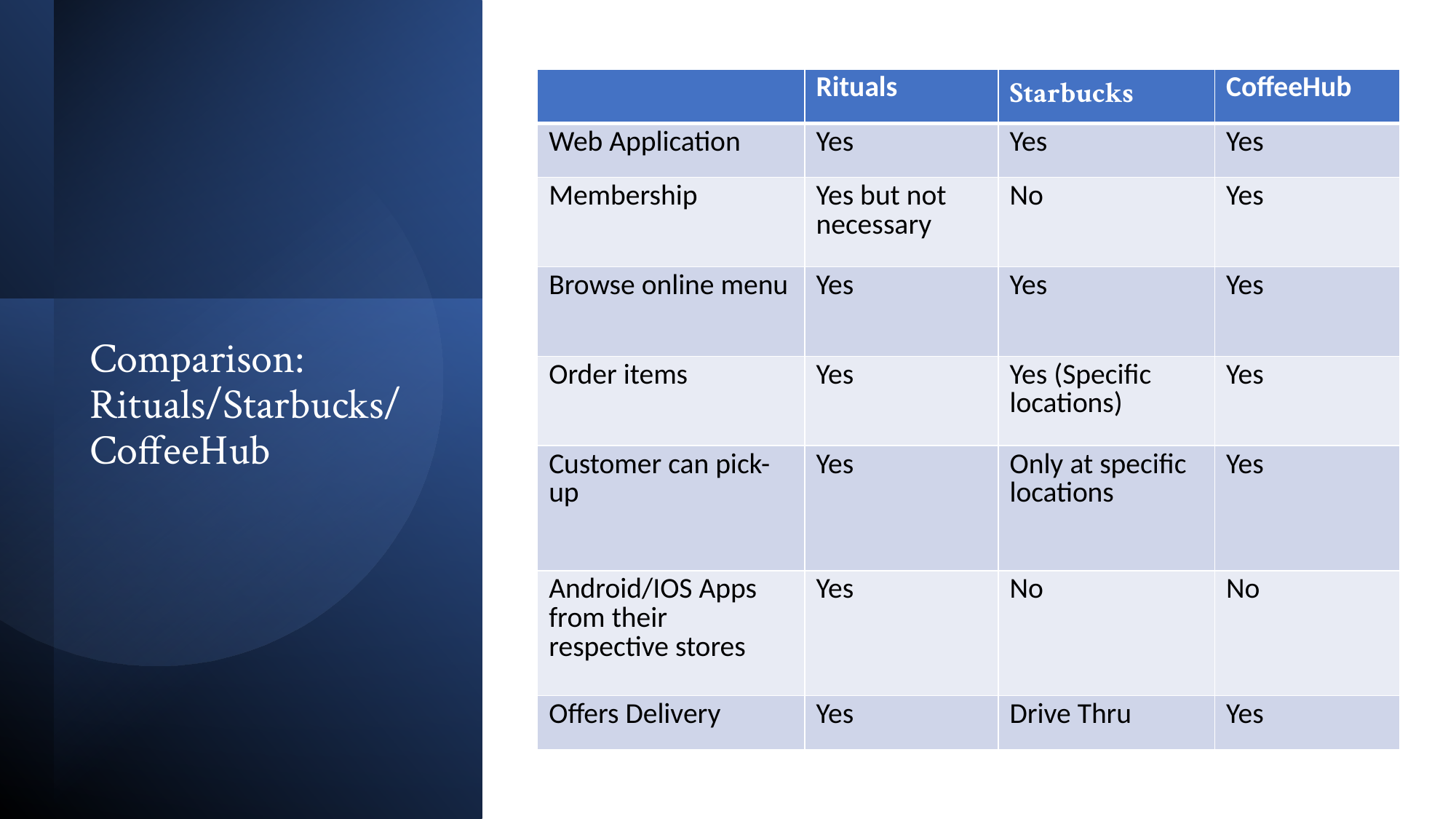

|  | Rituals | Starbucks | CoffeeHub |
| --- | --- | --- | --- |
| Web Application | Yes | Yes | Yes |
| Membership | Yes but not necessary | No | Yes |
| Browse online menu | Yes | Yes | Yes |
| Order items | Yes | Yes (Specific locations) | Yes |
| Customer can pick-up | Yes | Only at specific locations | Yes |
| Android/IOS Apps from their respective stores | Yes | No | No |
| Offers Delivery | Yes | Drive Thru | Yes |

# Comparison: Rituals/Starbucks/CoffeeHub